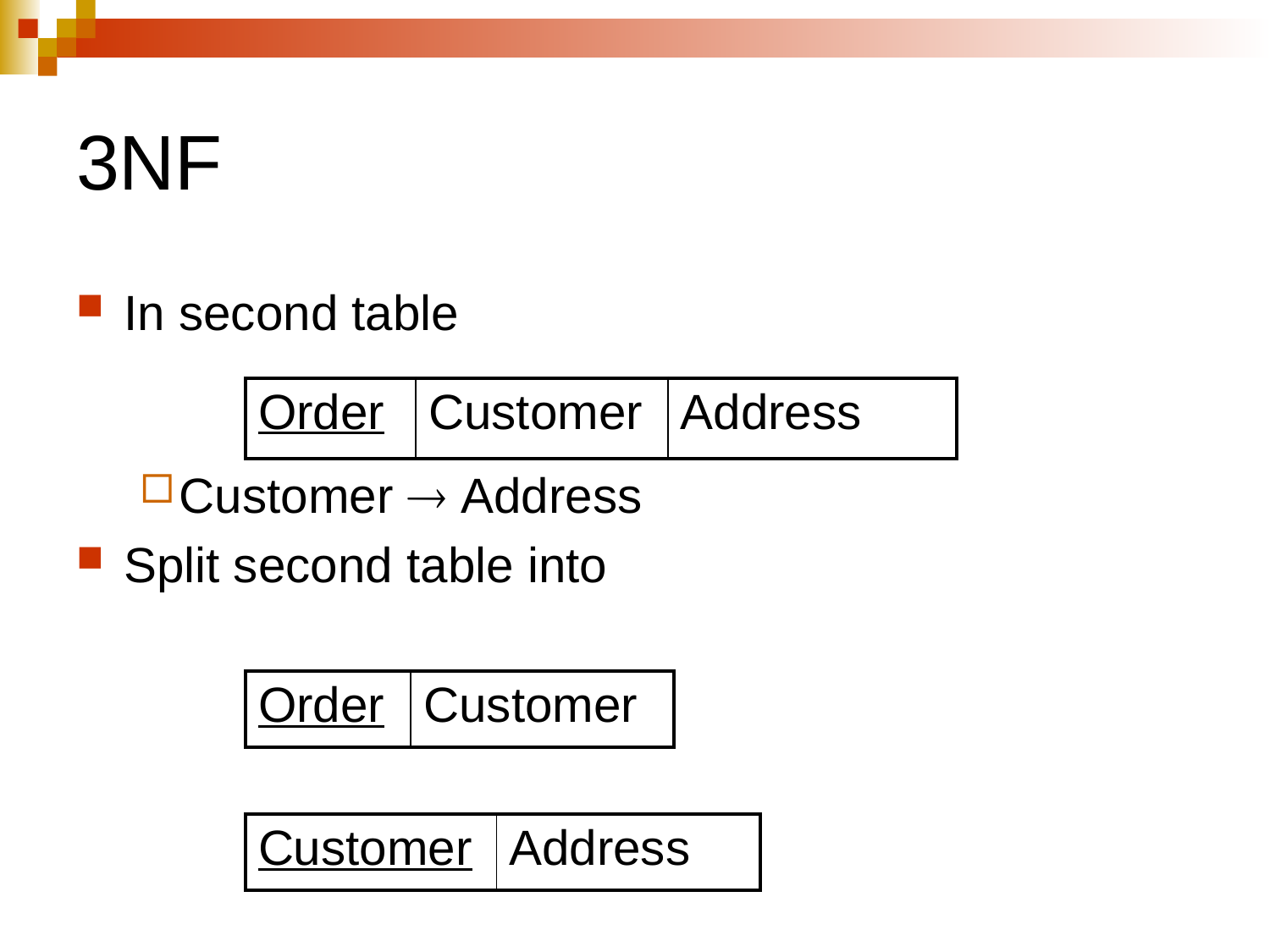

# 3NF
In second table
Customer → Address
Split second table into
| Order | Customer | Address |
| --- | --- | --- |
| Order | Customer |
| --- | --- |
| Customer | Address |
| --- | --- |